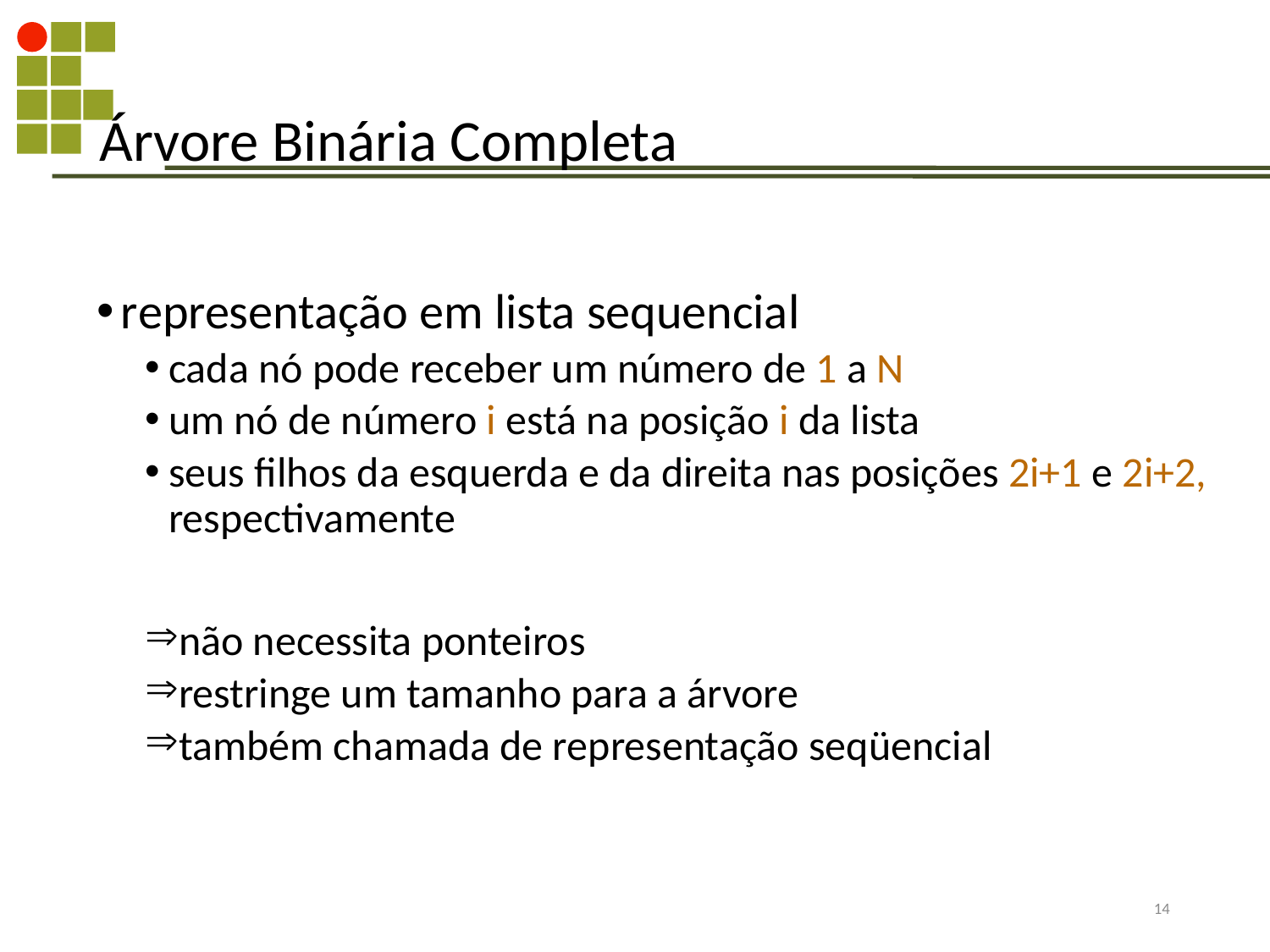

Árvore Binária Completa
representação em lista sequencial
cada nó pode receber um número de 1 a N
um nó de número i está na posição i da lista
seus filhos da esquerda e da direita nas posições 2i+1 e 2i+2, respectivamente

não necessita ponteiros
restringe um tamanho para a árvore
também chamada de representação seqüencial

14